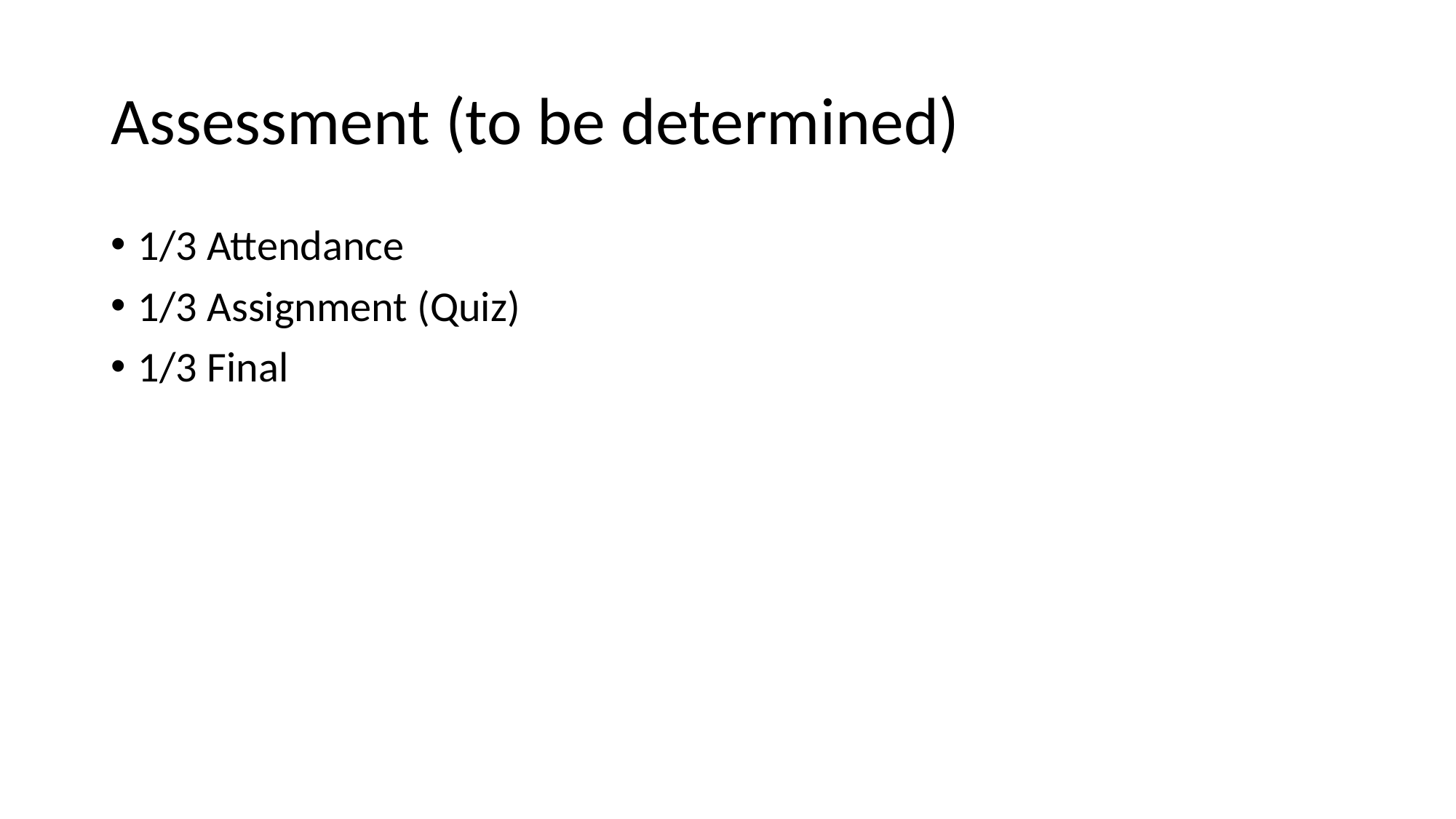

# Assessment (to be determined)
1/3 Attendance
1/3 Assignment (Quiz)
1/3 Final